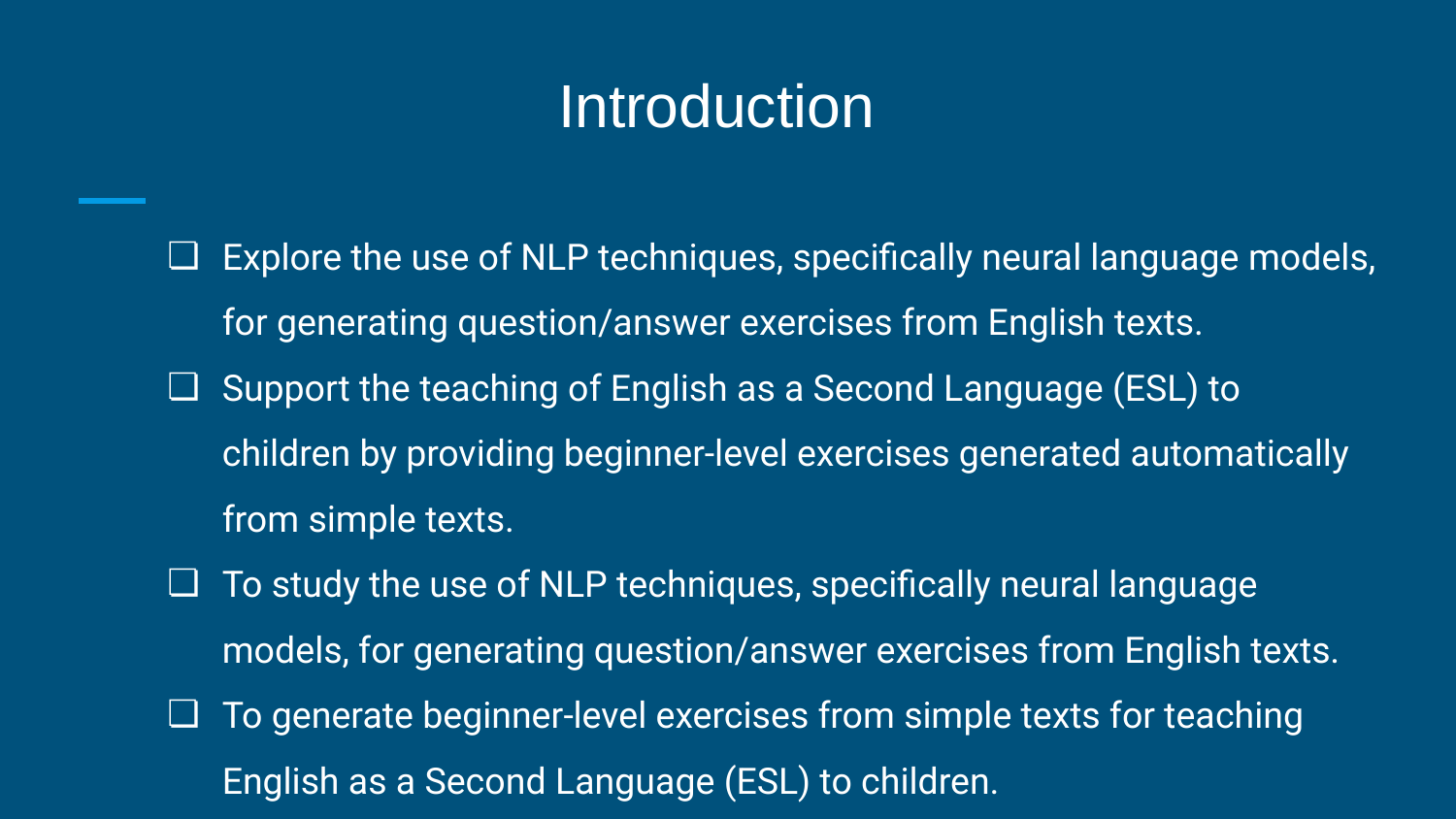

# Introduction
Explore the use of NLP techniques, specifically neural language models, for generating question/answer exercises from English texts.
Support the teaching of English as a Second Language (ESL) to children by providing beginner-level exercises generated automatically from simple texts.
To study the use of NLP techniques, specifically neural language models, for generating question/answer exercises from English texts.
To generate beginner-level exercises from simple texts for teaching English as a Second Language (ESL) to children.